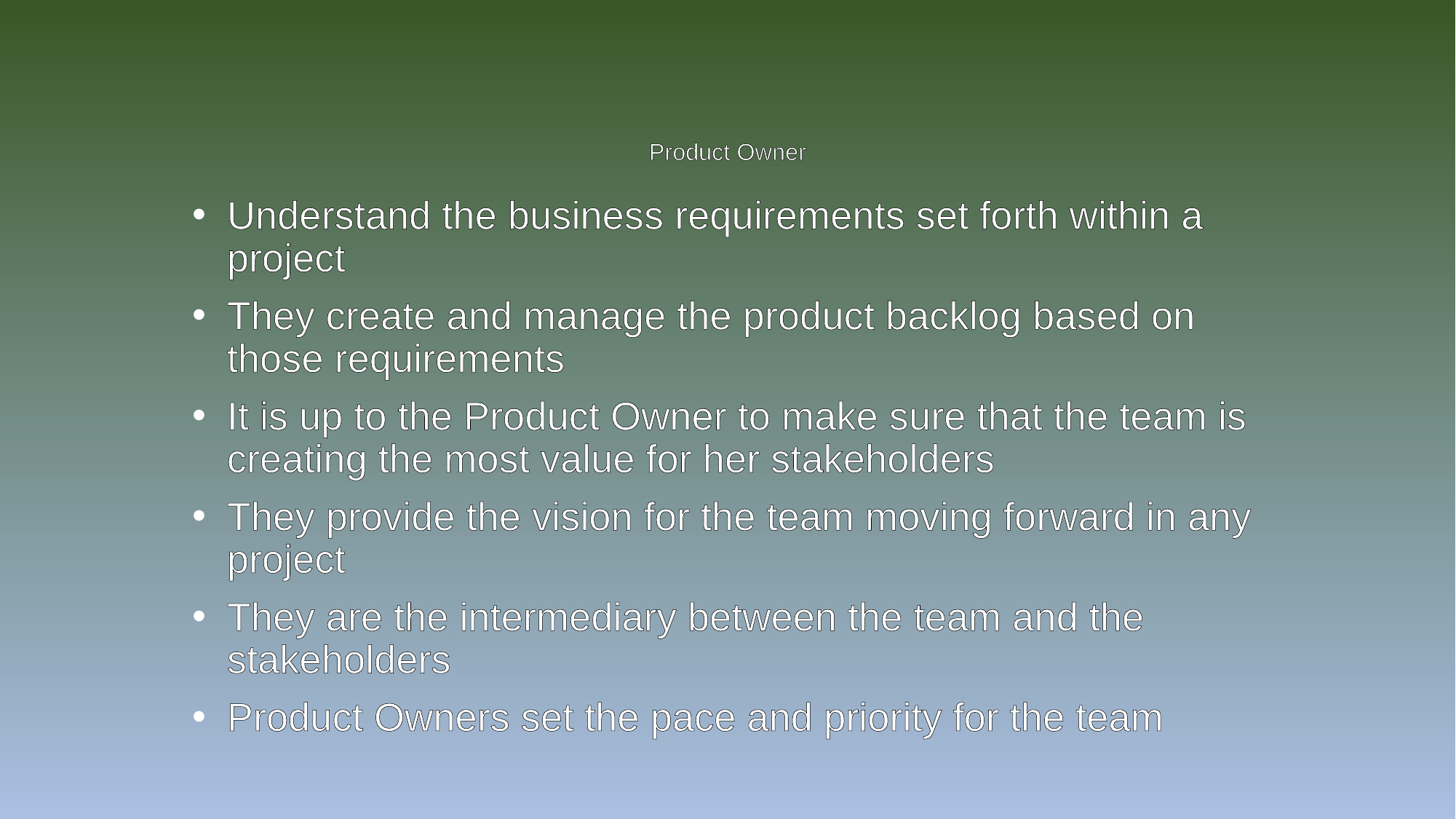

# Product Owner
Understand the business requirements set forth within a project
They create and manage the product backlog based on those requirements
It is up to the Product Owner to make sure that the team is creating the most value for her stakeholders
They provide the vision for the team moving forward in any project
They are the intermediary between the team and the stakeholders
Product Owners set the pace and priority for the team